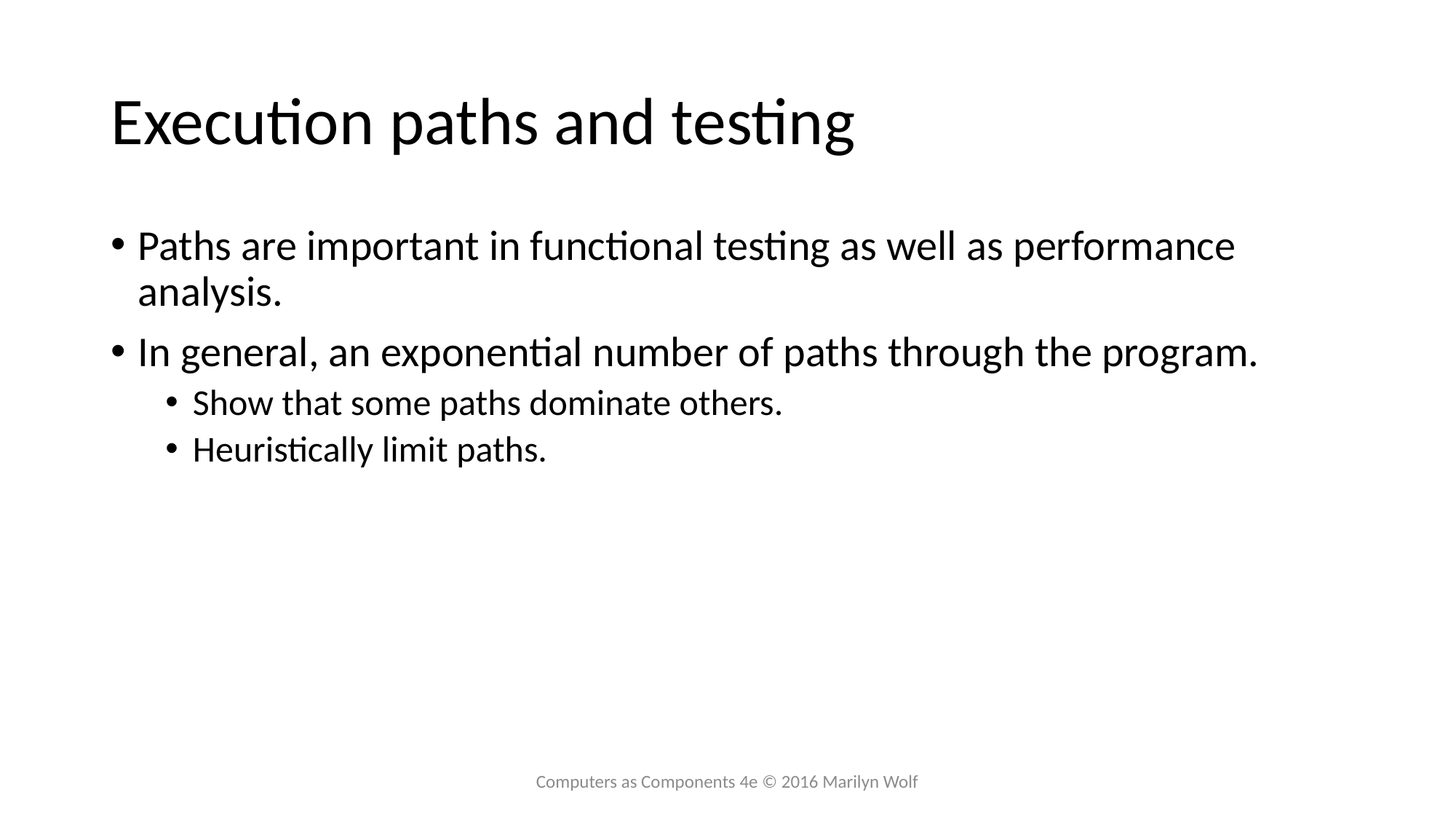

# Execution paths and testing
Paths are important in functional testing as well as performance analysis.
In general, an exponential number of paths through the program.
Show that some paths dominate others.
Heuristically limit paths.
Computers as Components 4e © 2016 Marilyn Wolf